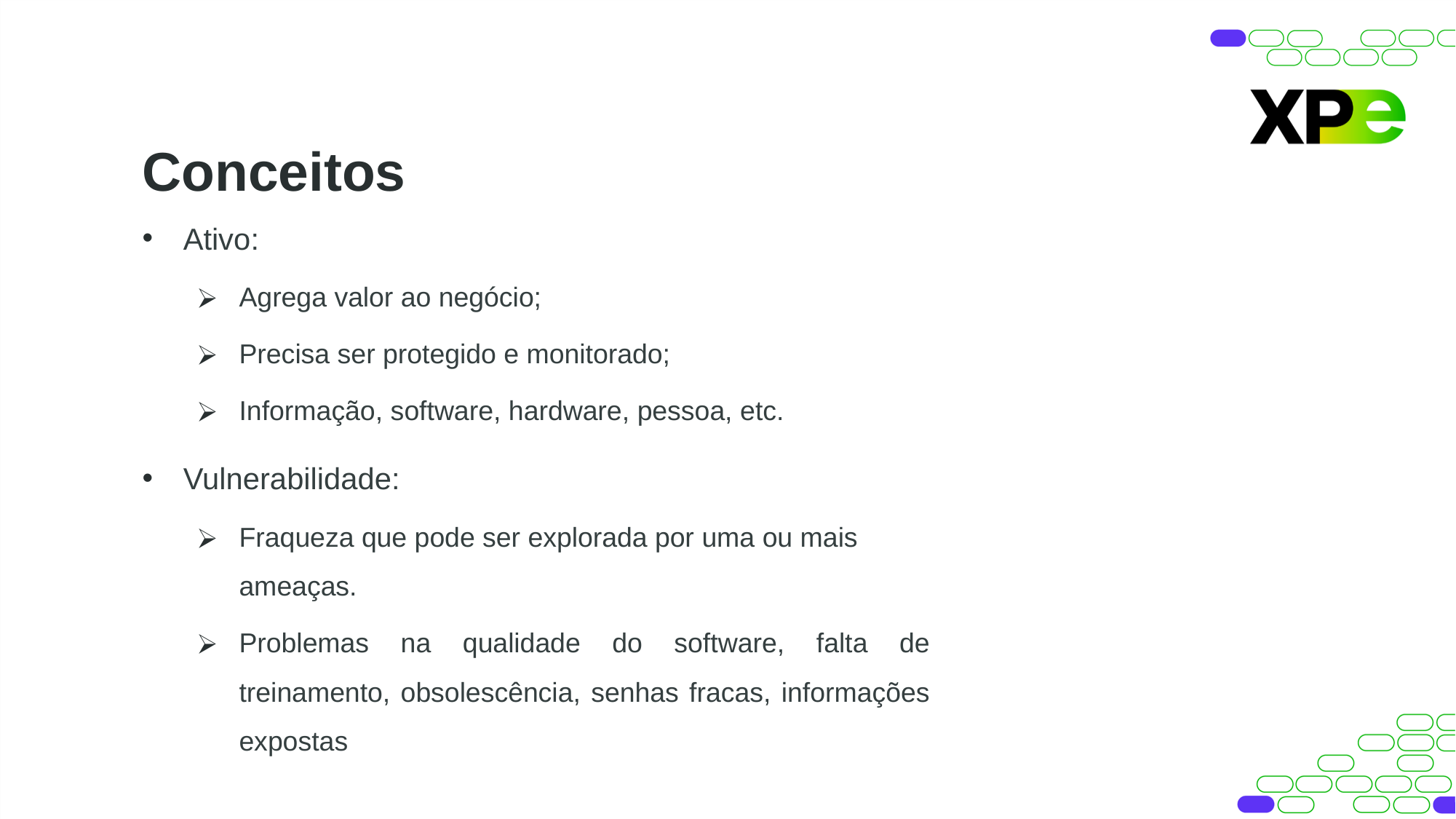

Conceitos
Ativo:
Agrega valor ao negócio;
Precisa ser protegido e monitorado;
Informação, software, hardware, pessoa, etc.
Vulnerabilidade:
Fraqueza que pode ser explorada por uma ou mais ameaças.
Problemas na qualidade do software, falta de treinamento, obsolescência, senhas fracas, informações expostas